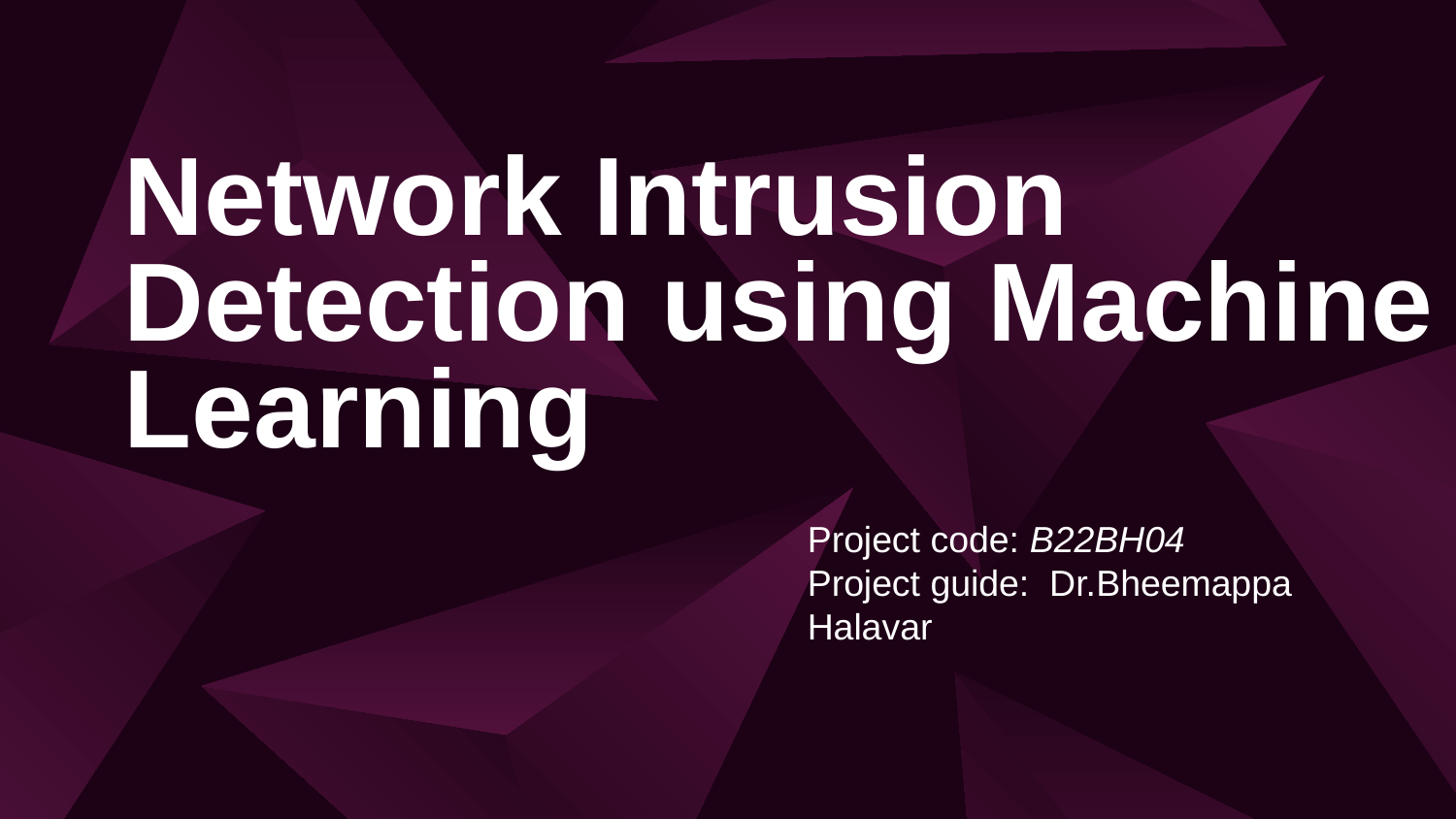

# Network Intrusion Detection using Machine Learning
Project code: B22BH04
Project guide:  Dr.Bheemappa Halavar